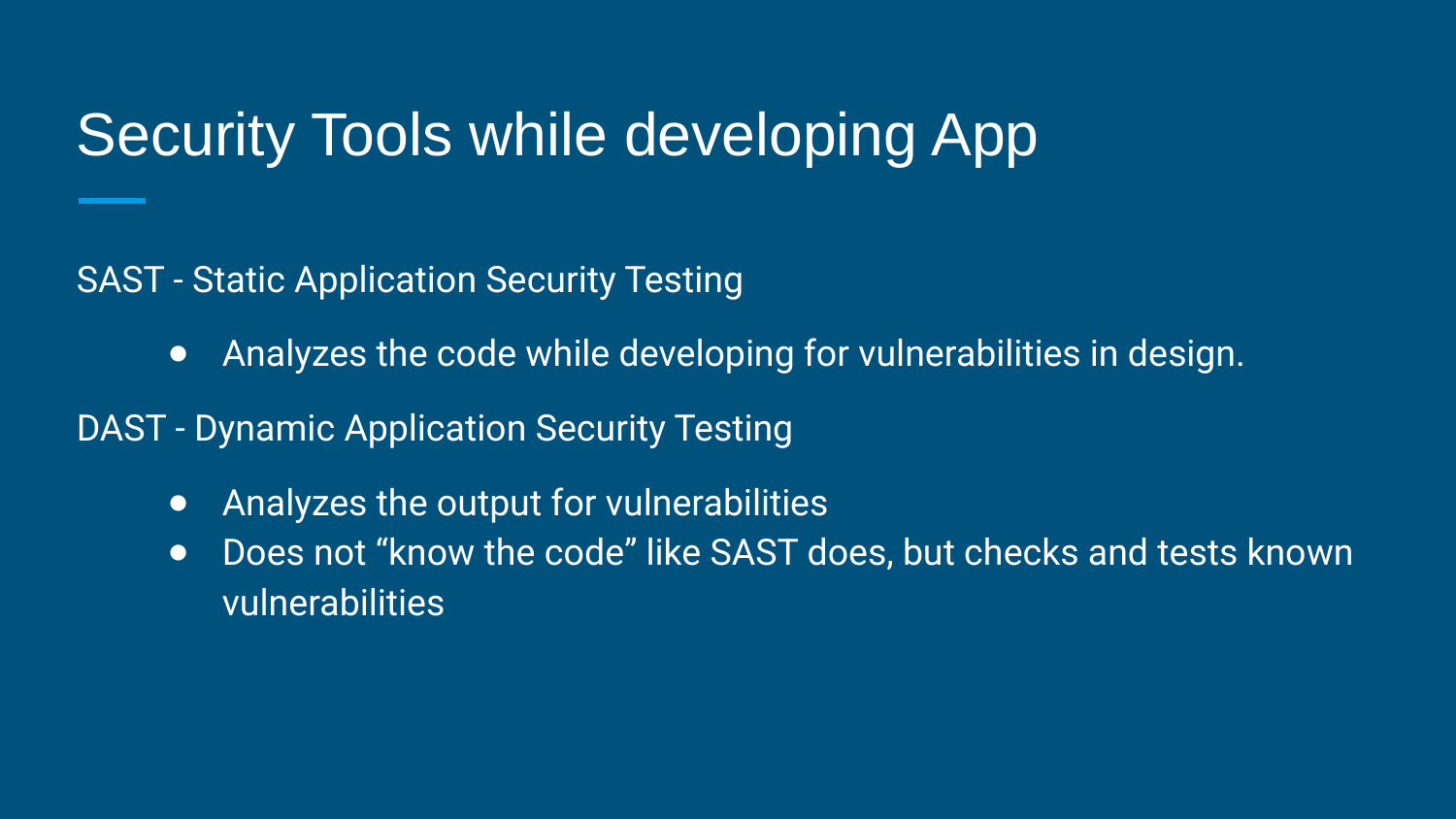

# Security Tools while developing App
SAST - Static Application Security Testing
Analyzes the code while developing for vulnerabilities in design.
DAST - Dynamic Application Security Testing
Analyzes the output for vulnerabilities
Does not “know the code” like SAST does, but checks and tests known vulnerabilities